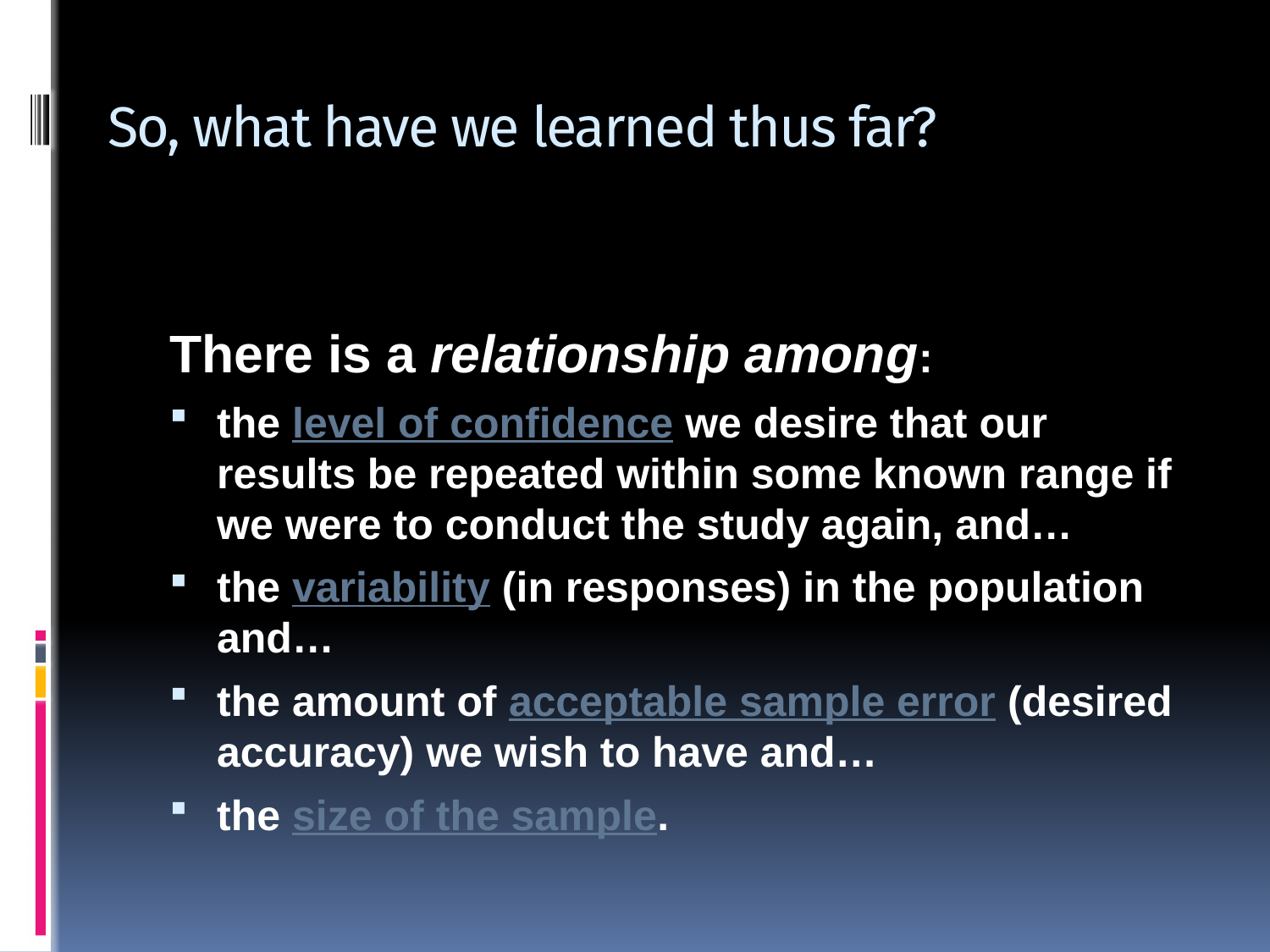

# So, what have we learned thus far?
There is a relationship among:
the level of confidence we desire that our results be repeated within some known range if we were to conduct the study again, and…
the variability (in responses) in the population and…
the amount of acceptable sample error (desired accuracy) we wish to have and…
the size of the sample.